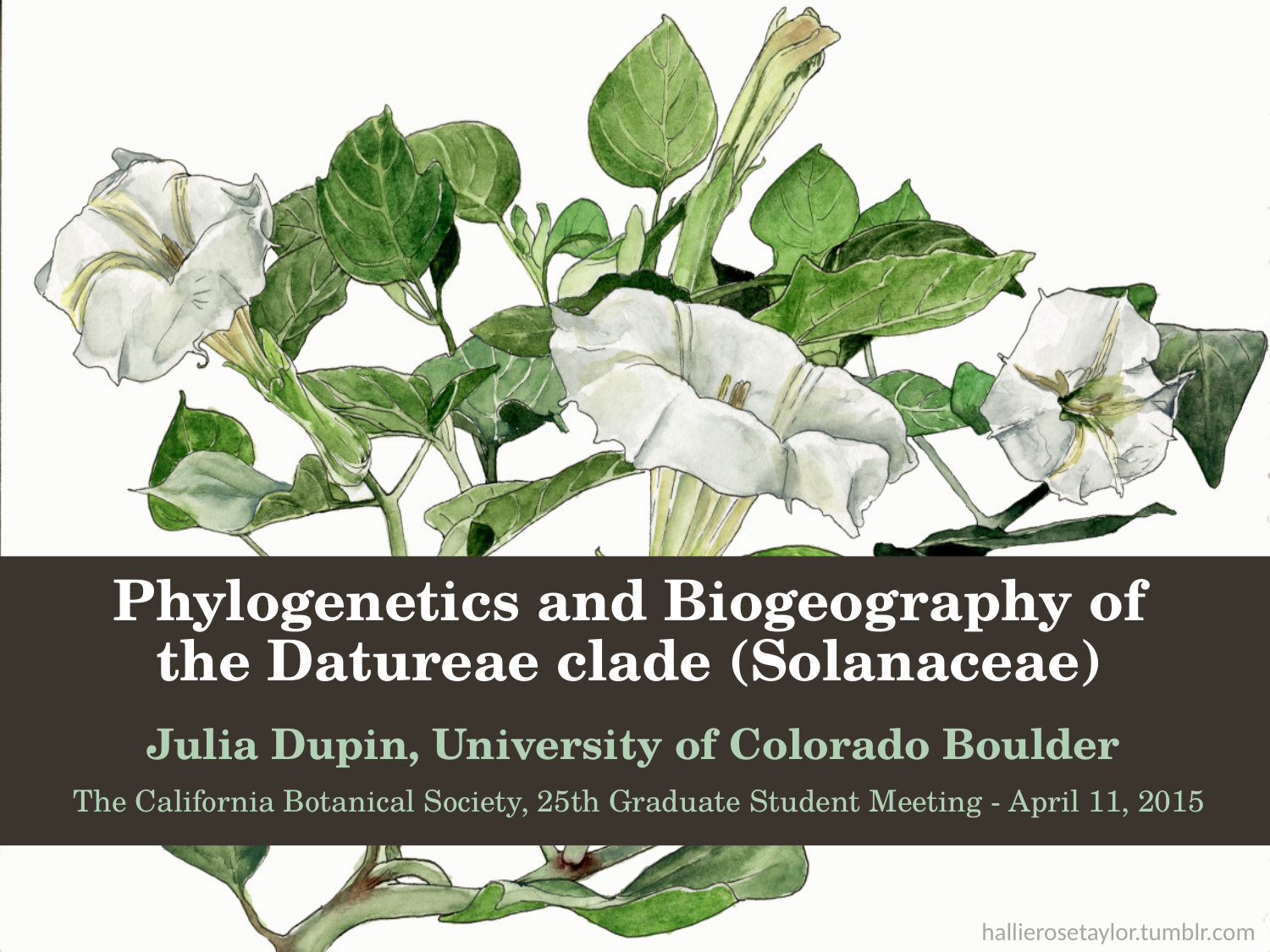

# Phylogenetics and Biogeography of the Datureae clade (Solanaceae)
Julia Dupin, University of Colorado Boulder
The California Botanical Society, 25th Graduate Student Meeting - April 11, 2015
hallierosetaylor.tumblr.com